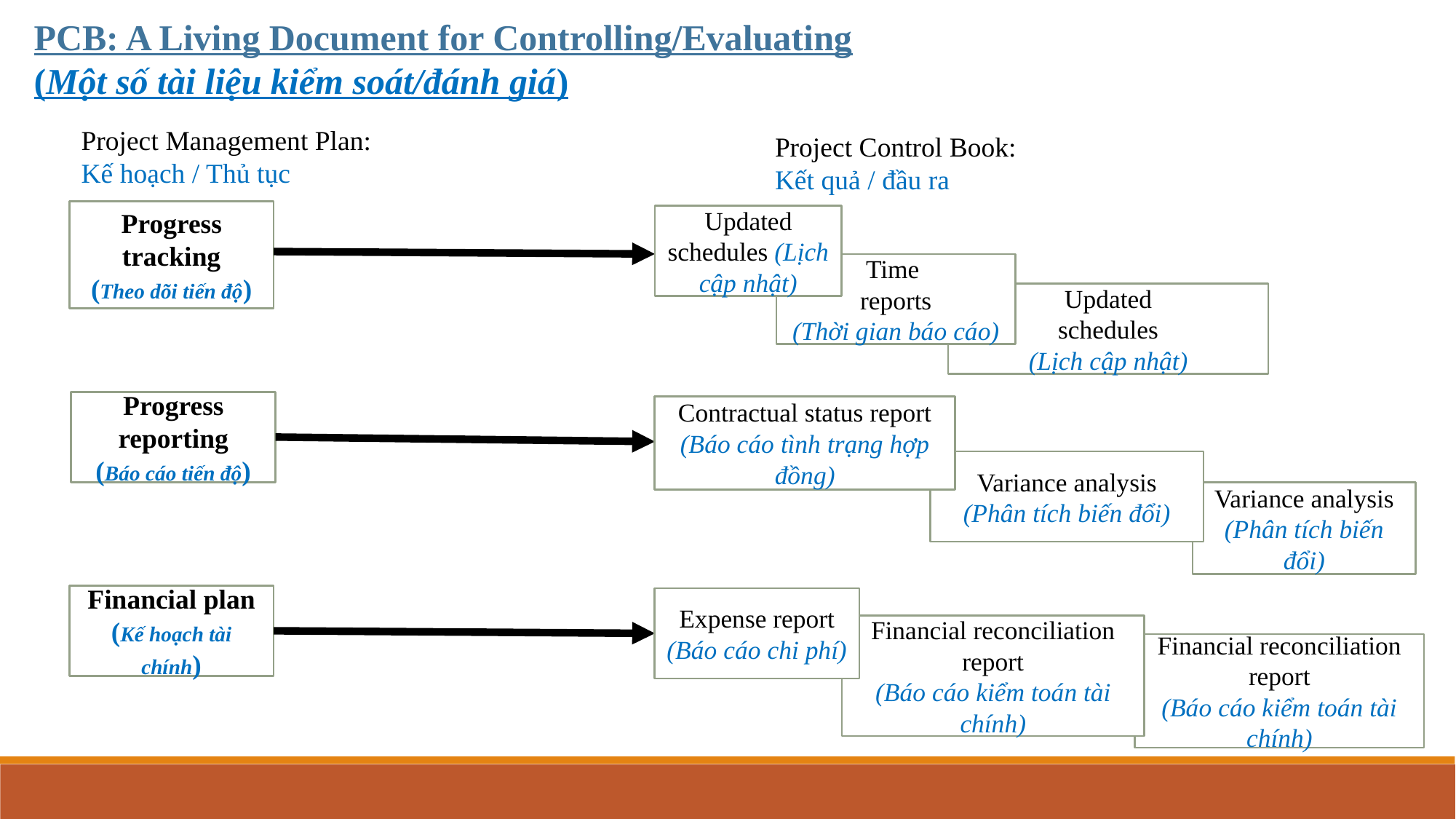

PCB: A Living Document for Controlling/Evaluating
(Một số tài liệu kiểm soát/đánh giá)
Project Management Plan:
Kế hoạch / Thủ tục
Project Control Book:
Kết quả / đầu ra
Progress tracking
(Theo dõi tiến độ)
Updated schedules (Lịch cập nhật)
Time
reports
(Thời gian báo cáo)
Updated
schedules
(Lịch cập nhật)
Progress reporting
(Báo cáo tiến độ)
Contractual status report
(Báo cáo tình trạng hợp đồng)
Variance analysis
(Phân tích biến đổi)
Variance analysis
(Phân tích biến đổi)
Financial plan
(Kế hoạch tài chính)
Expense report
(Báo cáo chi phí)
Financial reconciliation report
(Báo cáo kiểm toán tài chính)
Financial reconciliation report
(Báo cáo kiểm toán tài chính)